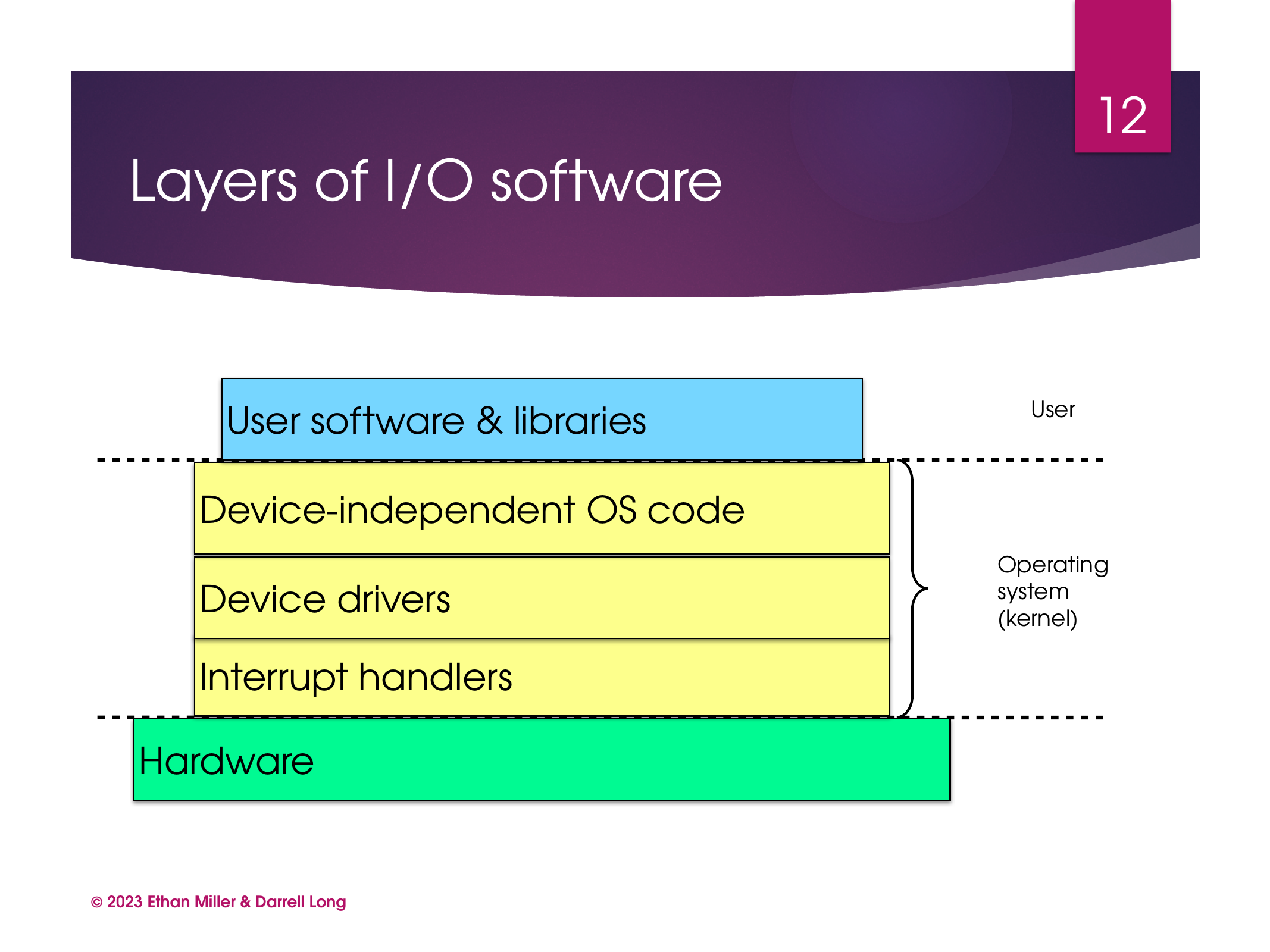

12
# Layers of I/O software
User
User software & libraries

Device-independent OS code
Operating
system
(kernel)
Device drivers
Interrupt handlers

Hardware
© 2023 Ethan Miller & Darrell Long